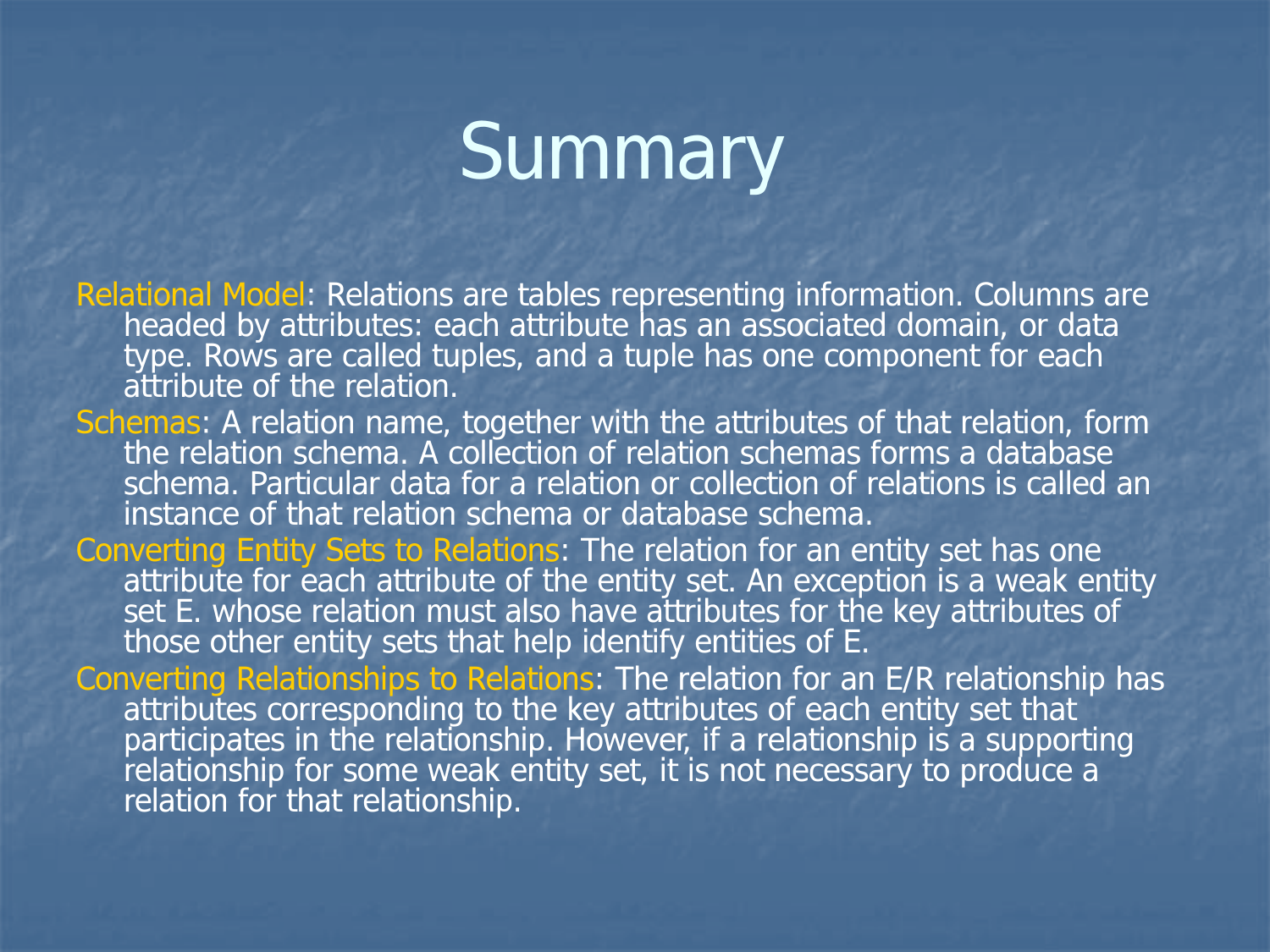

# Summary
Relational Model: Relations are tables representing information. Columns are headed by attributes: each attribute has an associated domain, or data type. Rows are called tuples, and a tuple has one component for each attribute of the relation.
Schemas: A relation name, together with the attributes of that relation, form the relation schema. A collection of relation schemas forms a database schema. Particular data for a relation or collection of relations is called an instance of that relation schema or database schema.
Converting Entity Sets to Relations: The relation for an entity set has one attribute for each attribute of the entity set. An exception is a weak entity set E. whose relation must also have attributes for the key attributes of those other entity sets that help identify entities of E.
Converting Relationships to Relations: The relation for an E/R relationship has attributes corresponding to the key attributes of each entity set that participates in the relationship. However, if a relationship is a supporting relationship for some weak entity set, it is not necessary to produce a relation for that relationship.